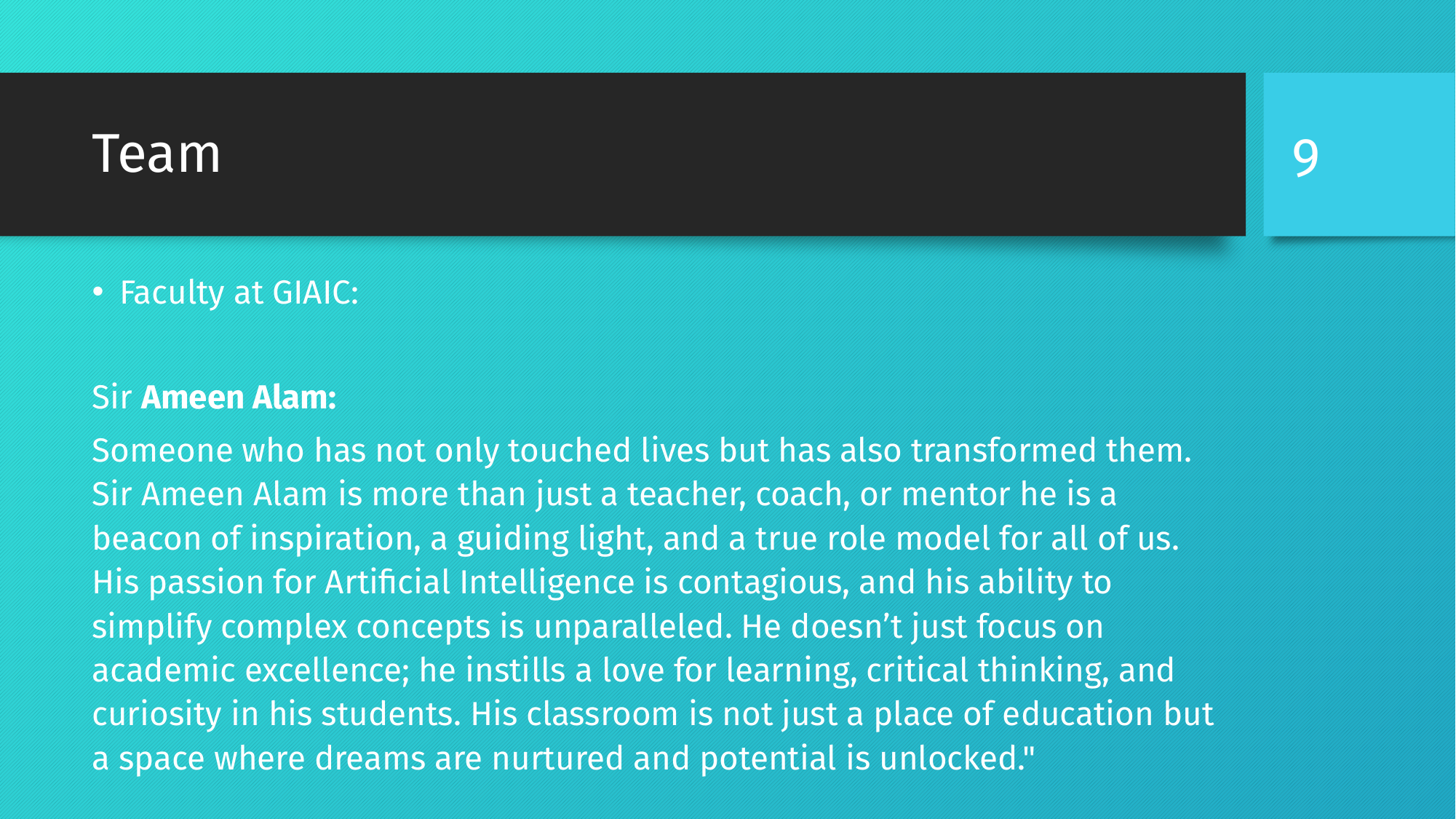

9
# Team
Faculty at GIAIC:

Sir Ameen Alam:
Someone who has not only touched lives but has also transformed them. Sir Ameen Alam is more than just a teacher, coach, or mentor he is a beacon of inspiration, a guiding light, and a true role model for all of us. His passion for Artificial Intelligence is contagious, and his ability to simplify complex concepts is unparalleled. He doesn’t just focus on academic excellence; he instills a love for learning, critical thinking, and curiosity in his students. His classroom is not just a place of education but a space where dreams are nurtured and potential is unlocked."